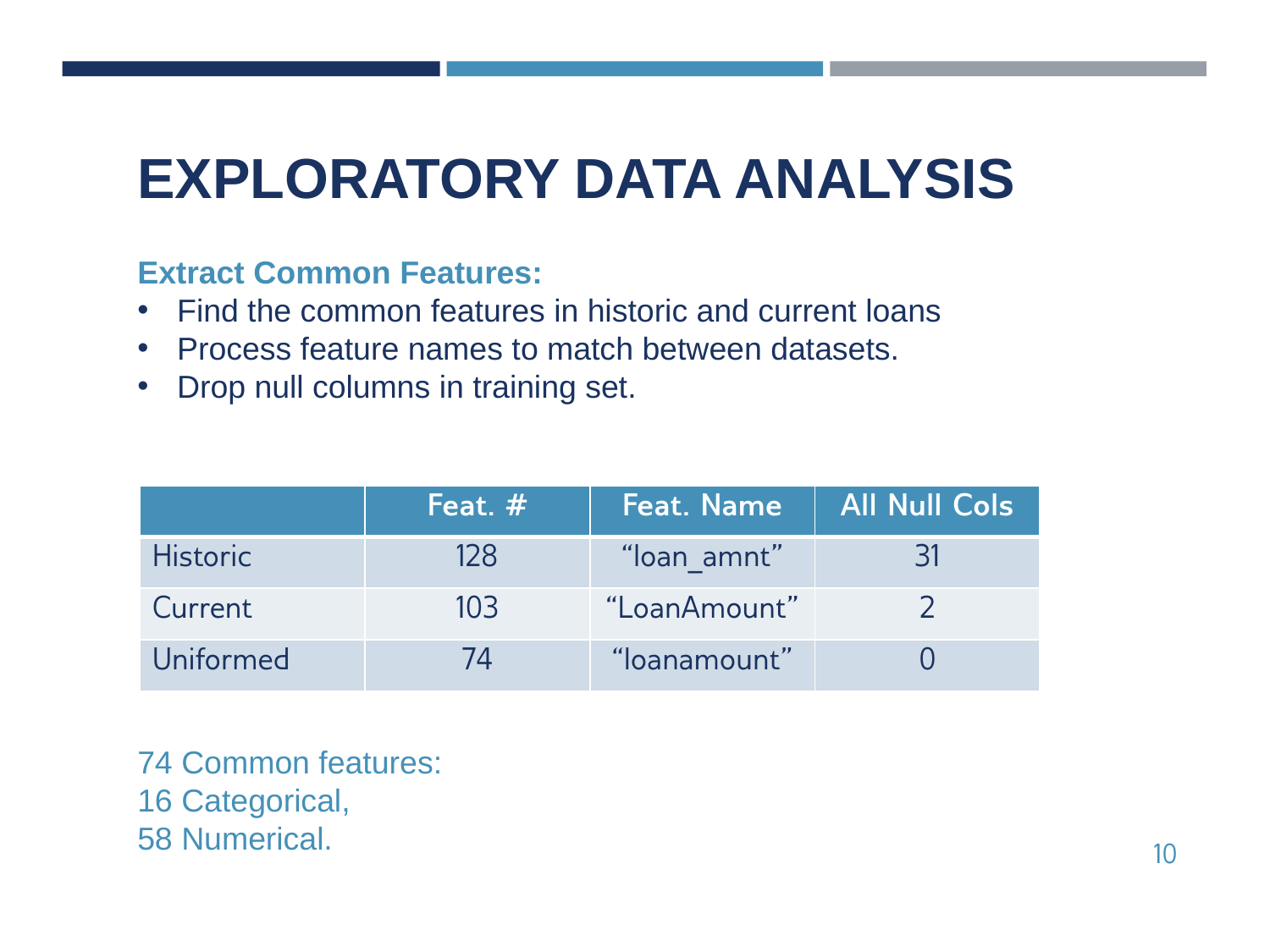

Exploratory Data Analysis
Extract Common Features:
Find the common features in historic and current loans
Process feature names to match between datasets.
Drop null columns in training set.
|  | Feat. # | Feat. Name | All Null Cols |
| --- | --- | --- | --- |
| Historic | 128 | “loan\_amnt” | 31 |
| Current | 103 | “LoanAmount” | 2 |
| Uniformed | 74 | “loanamount” | 0 |
74 Common features:
16 Categorical,
58 Numerical.
10